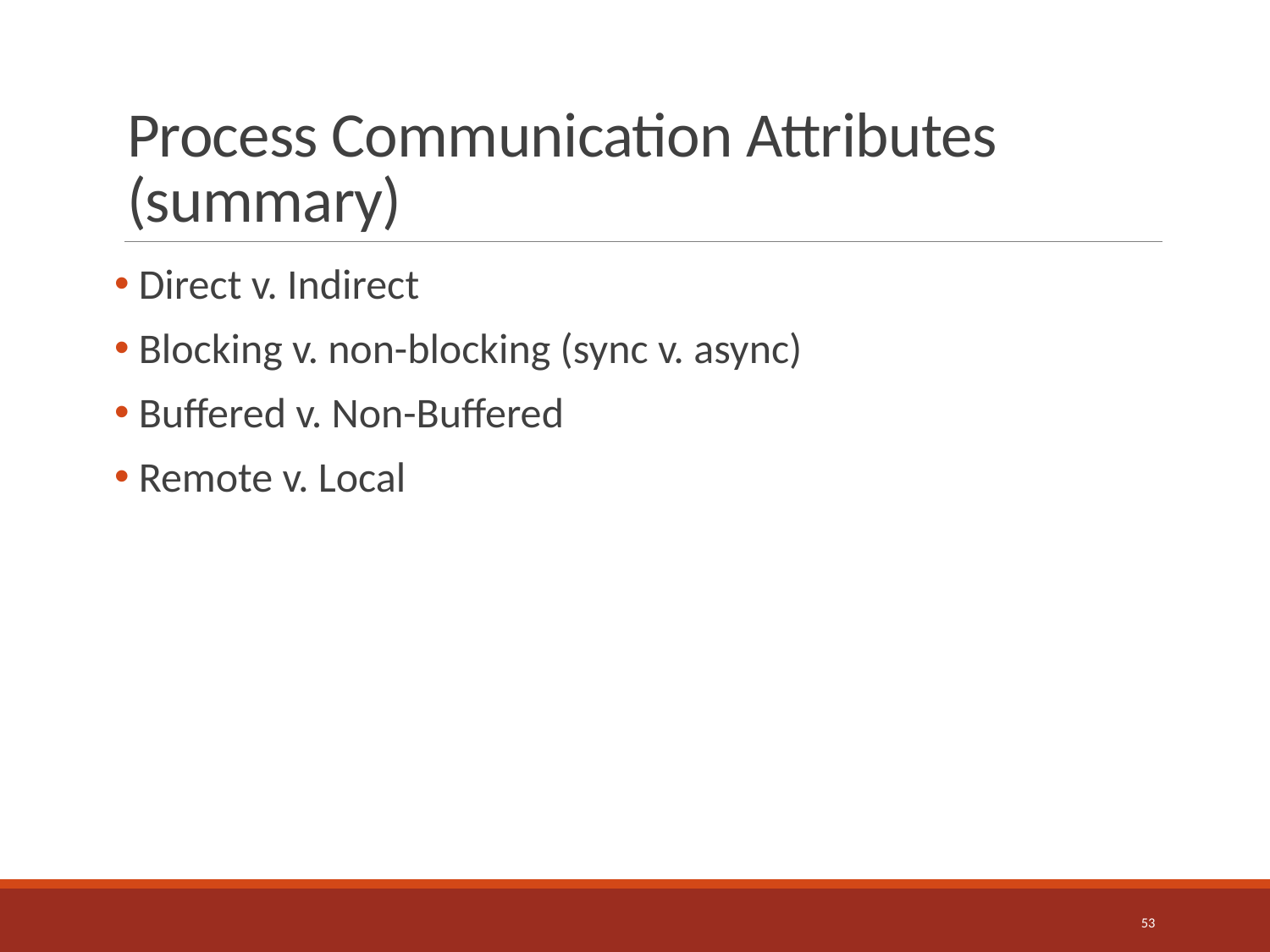

# Process Communication Attributes (summary)
 Direct v. Indirect
 Blocking v. non-blocking (sync v. async)
 Buffered v. Non-Buffered
 Remote v. Local

53